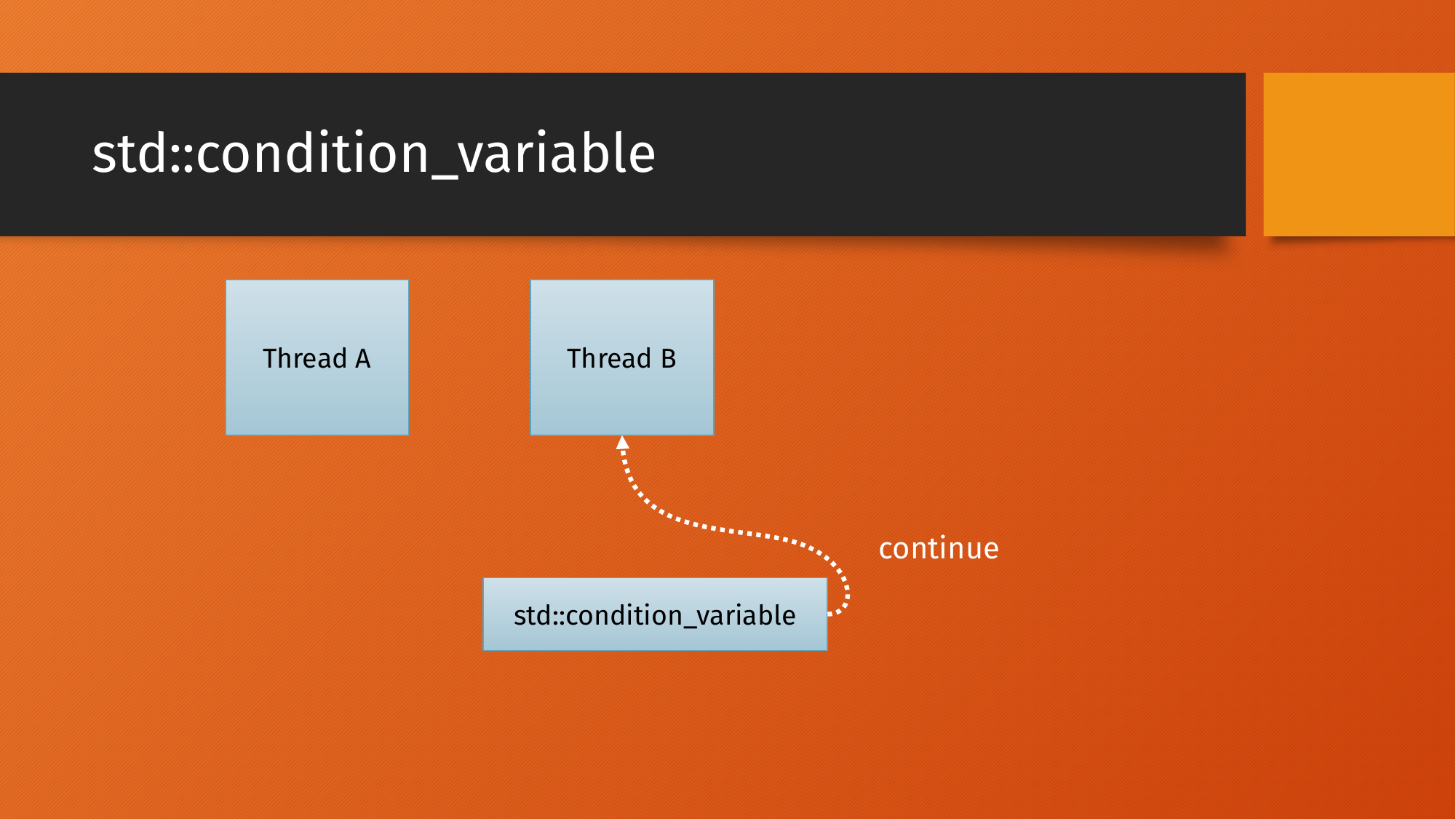

# std::condition_variable
Thread A
Thread B
continue
std::condition_variable